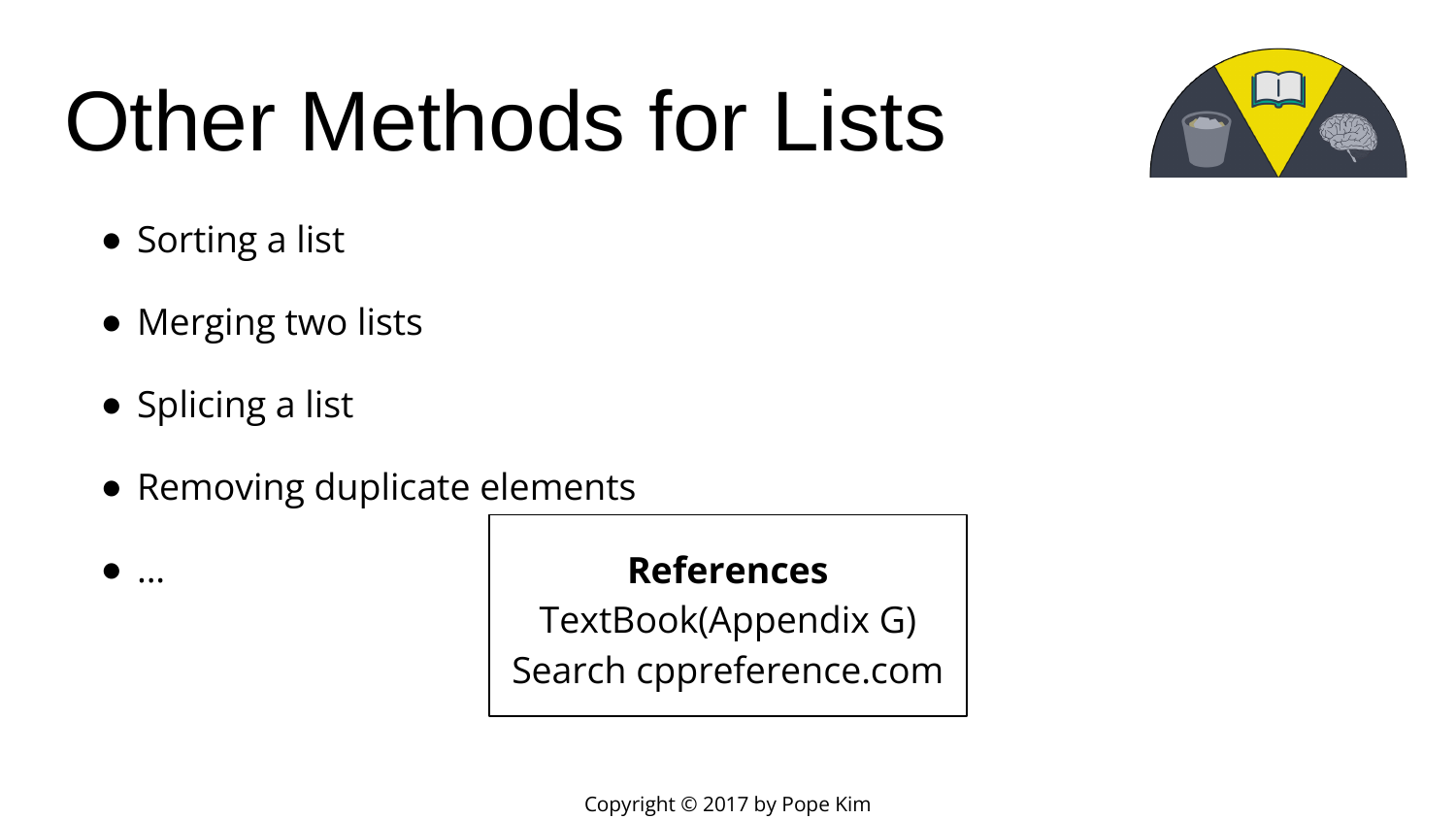

# Other Methods for Lists
Sorting a list
Merging two lists
Splicing a list
Removing duplicate elements
...
References
TextBook(Appendix G)
Search cppreference.com